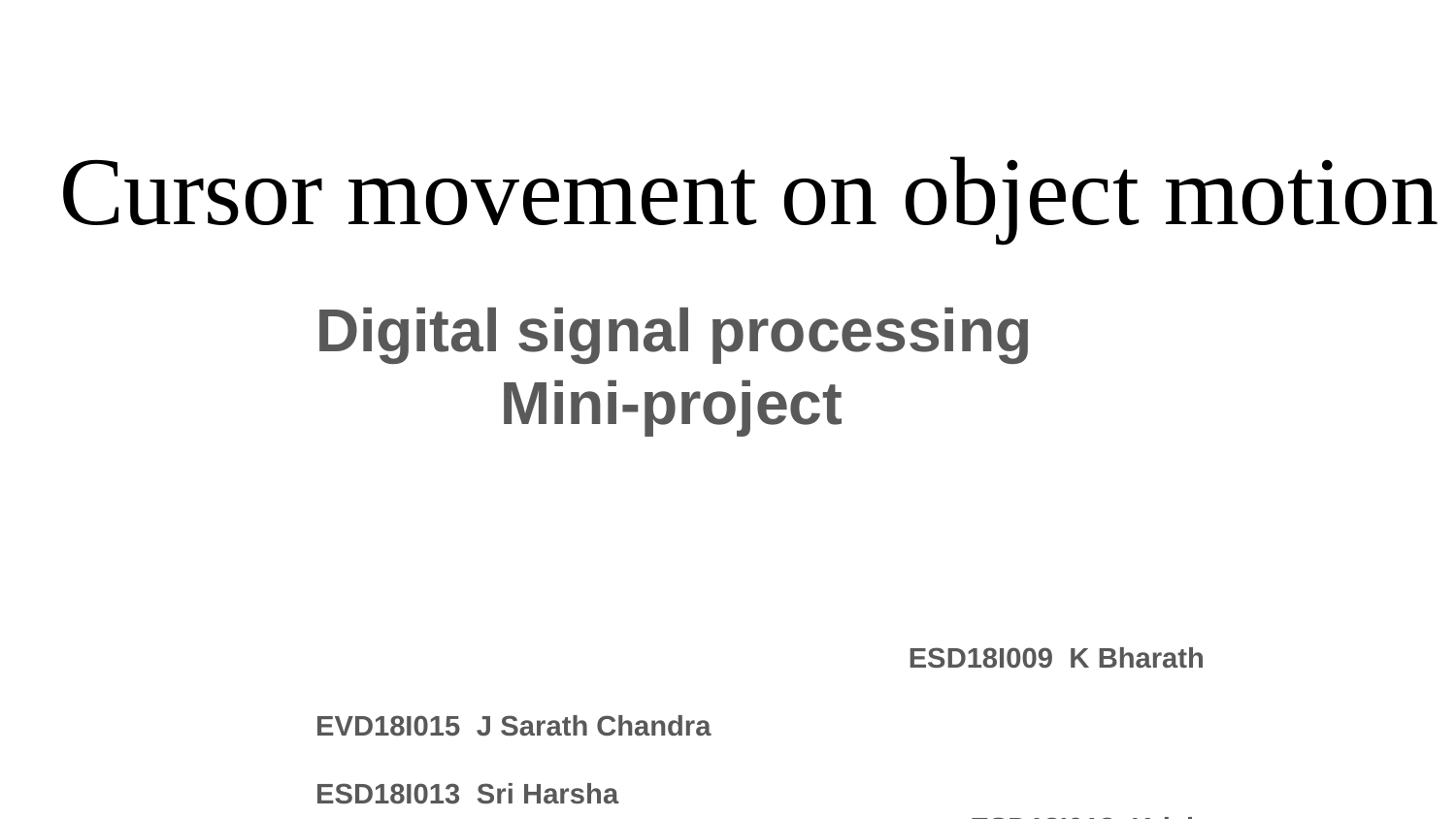

# Cursor movement on object motion
Digital signal processing
           Mini-project

                                                                          ESD18I009  K Bharath
                                                       			EVD18I015  J Sarath Chandra
                                                       			ESD18I013  Sri Harsha
                                                      		         ESD18I018  Krishna Kishore